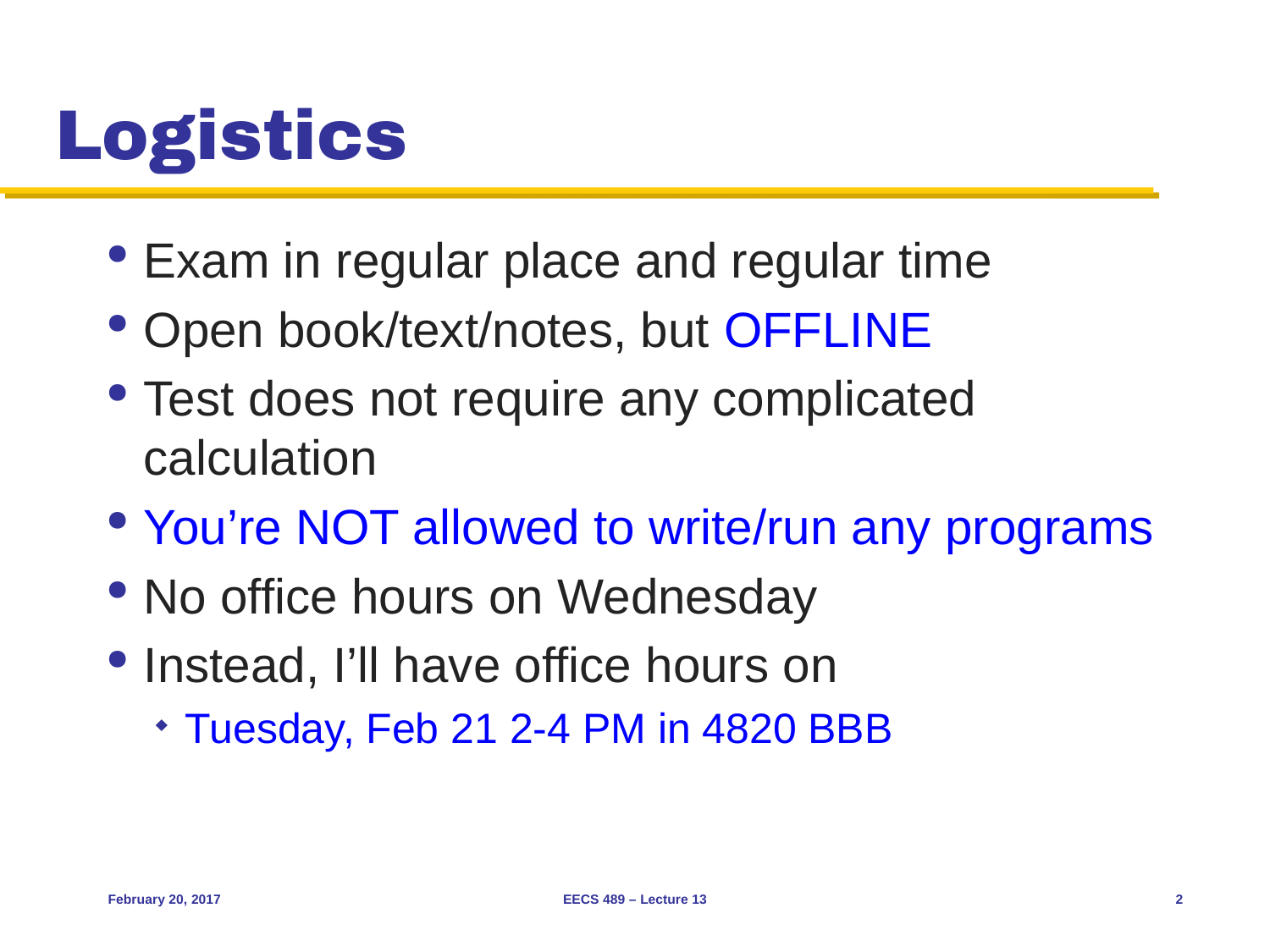

# Logistics
Exam in regular place and regular time
Open book/text/notes, but OFFLINE
Test does not require any complicated calculation
You’re NOT allowed to write/run any programs
No office hours on Wednesday
Instead, I’ll have office hours on
Tuesday, Feb 21 2-4 PM in 4820 BBB
February 20, 2017
EECS 489 – Lecture 13
2